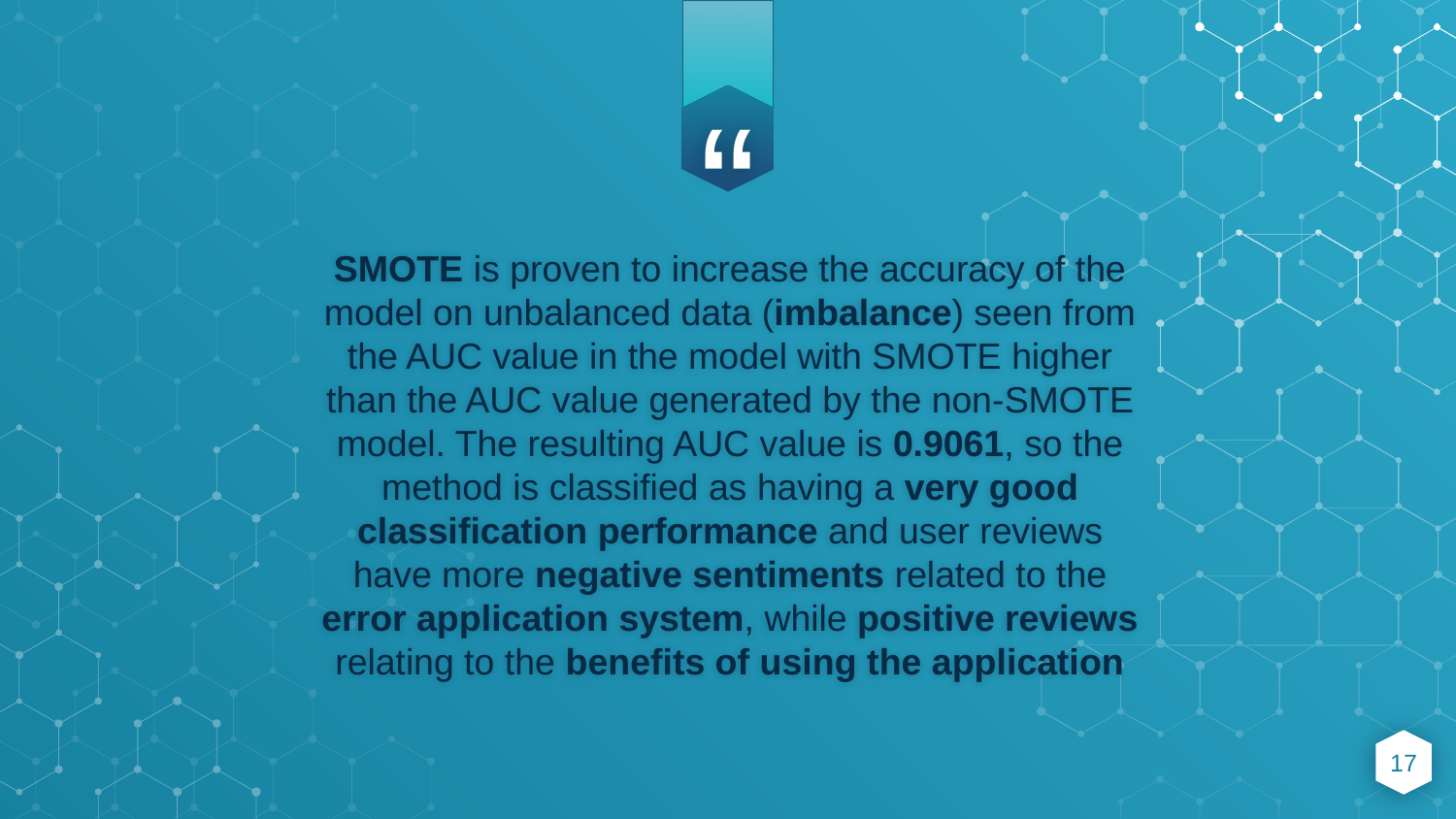

SMOTE is proven to increase the accuracy of the model on unbalanced data (imbalance) seen from the AUC value in the model with SMOTE higher than the AUC value generated by the non-SMOTE model. The resulting AUC value is 0.9061, so the method is classified as having a very good classification performance and user reviews have more negative sentiments related to the error application system, while positive reviews relating to the benefits of using the application
17